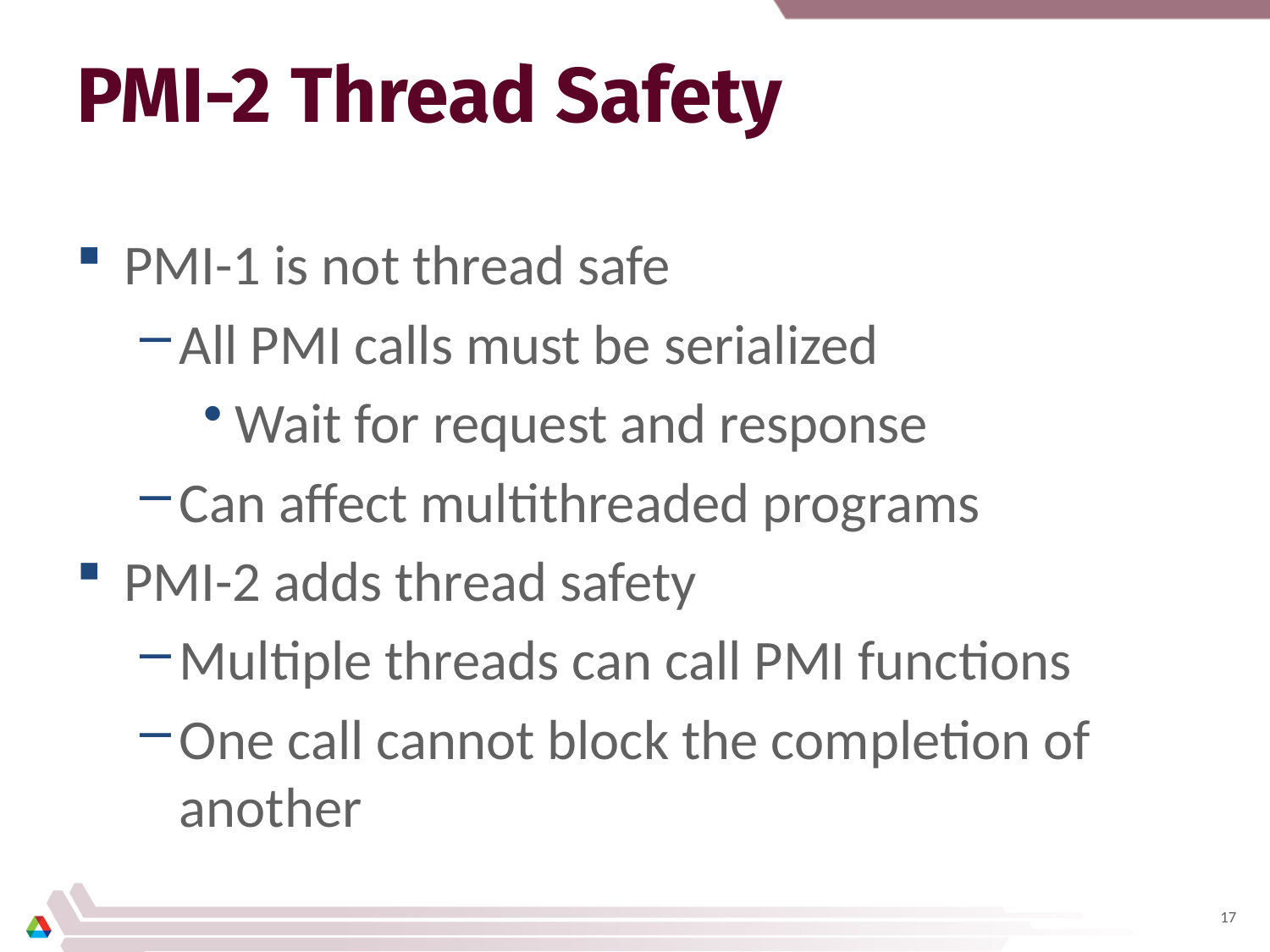

# PMI-2 Thread Safety
PMI-1 is not thread safe
All PMI calls must be serialized
Wait for request and response
Can affect multithreaded programs
PMI-2 adds thread safety
Multiple threads can call PMI functions
One call cannot block the completion of another
17